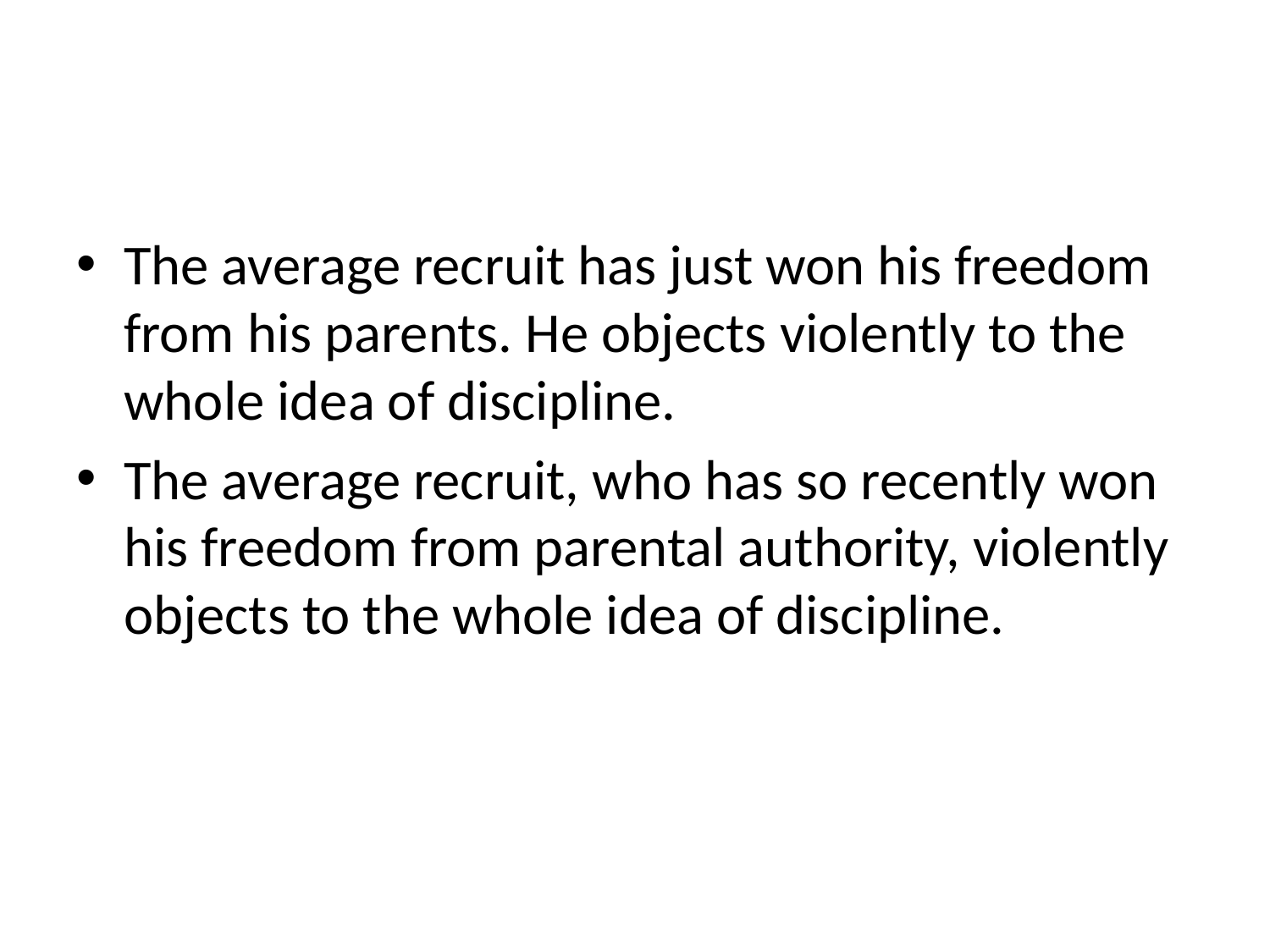

#
The average recruit has just won his freedom from his parents. He objects violently to the whole idea of discipline.
The average recruit, who has so recently won his freedom from parental authority, violently objects to the whole idea of discipline.